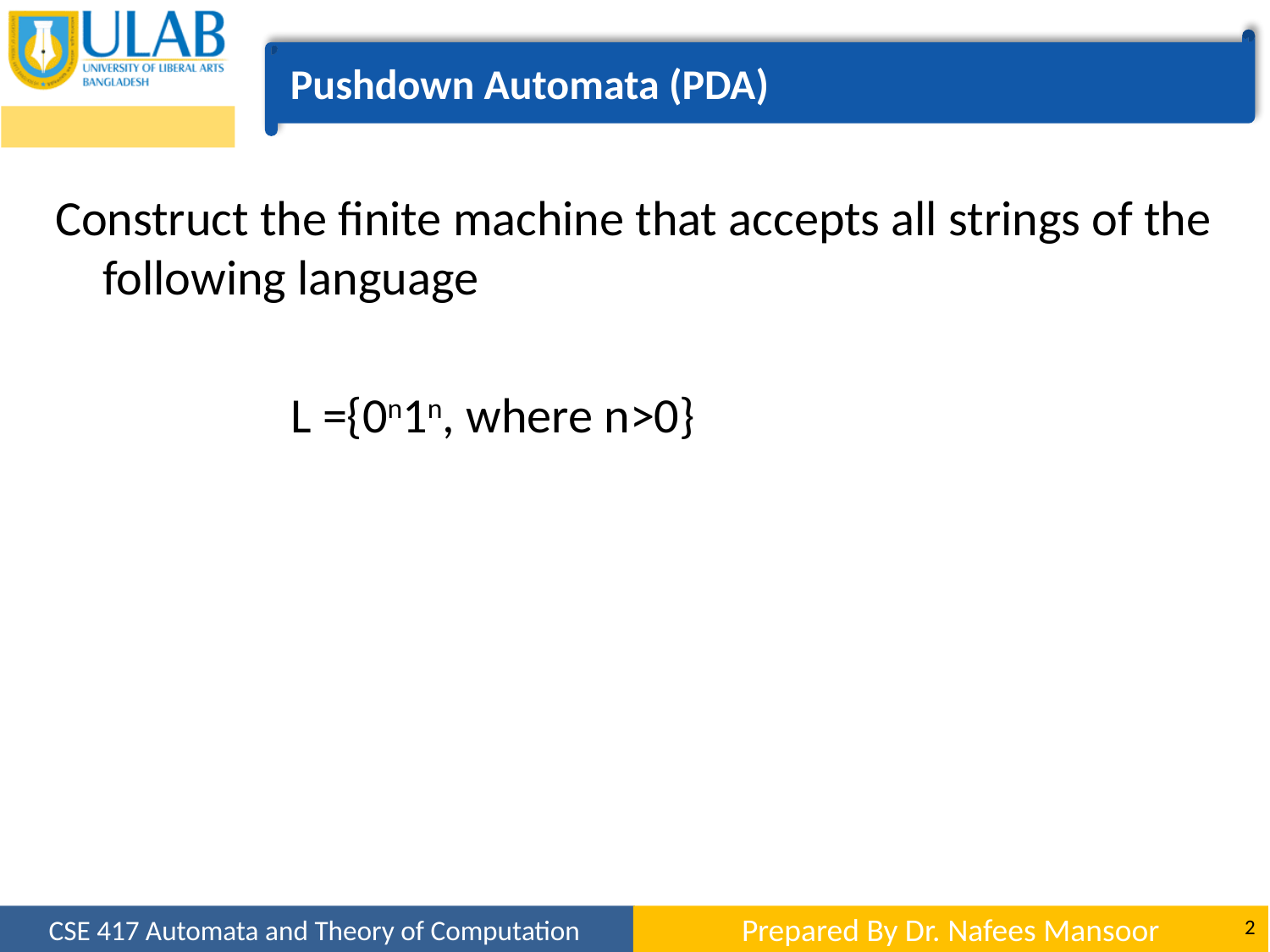

Pushdown Automata (PDA)
Construct the finite machine that accepts all strings of the following language

                     L ={0n1n, where n>0}